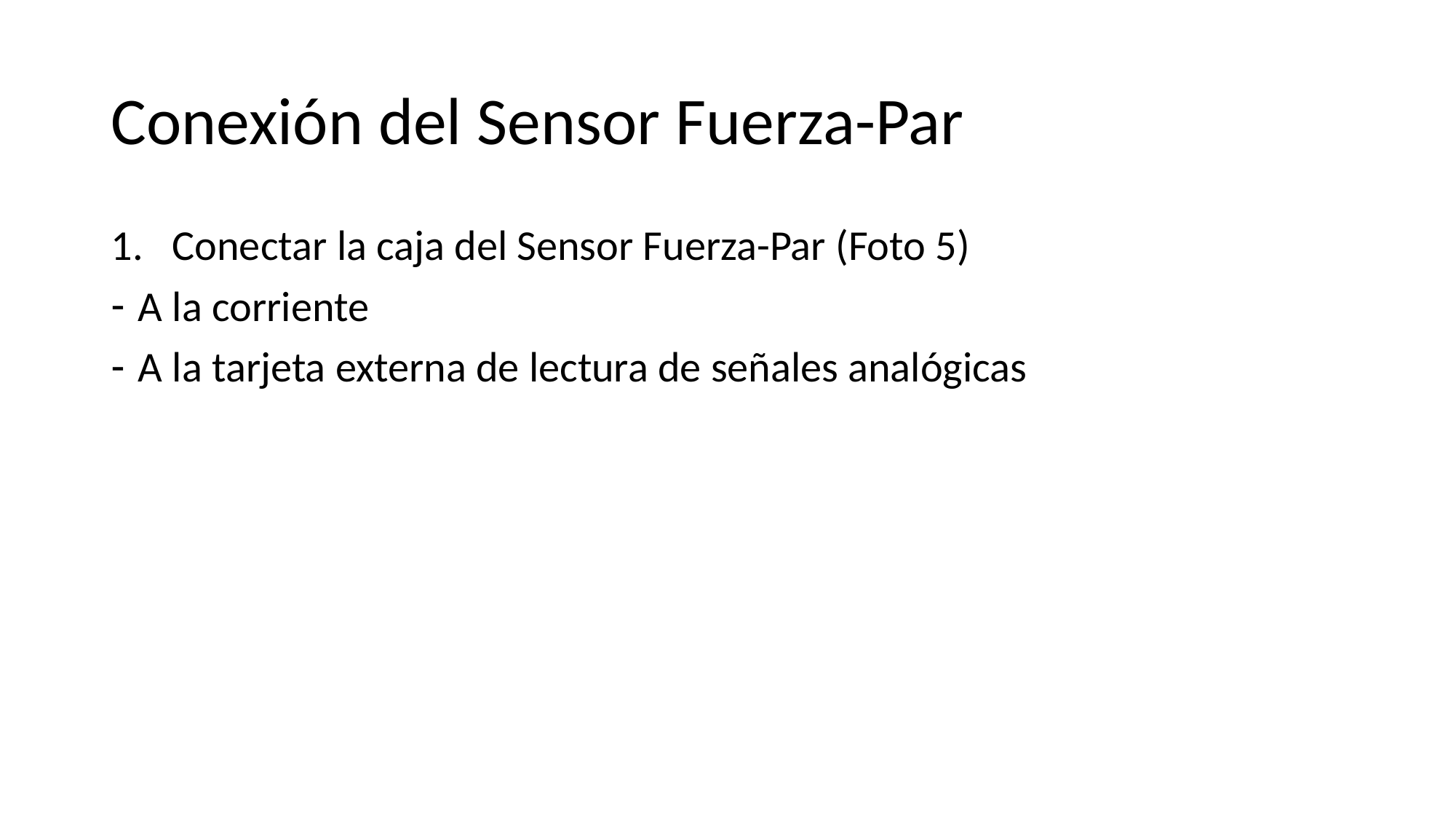

# Conexión del Sensor Fuerza-Par
Conectar la caja del Sensor Fuerza-Par (Foto 5)
A la corriente
A la tarjeta externa de lectura de señales analógicas